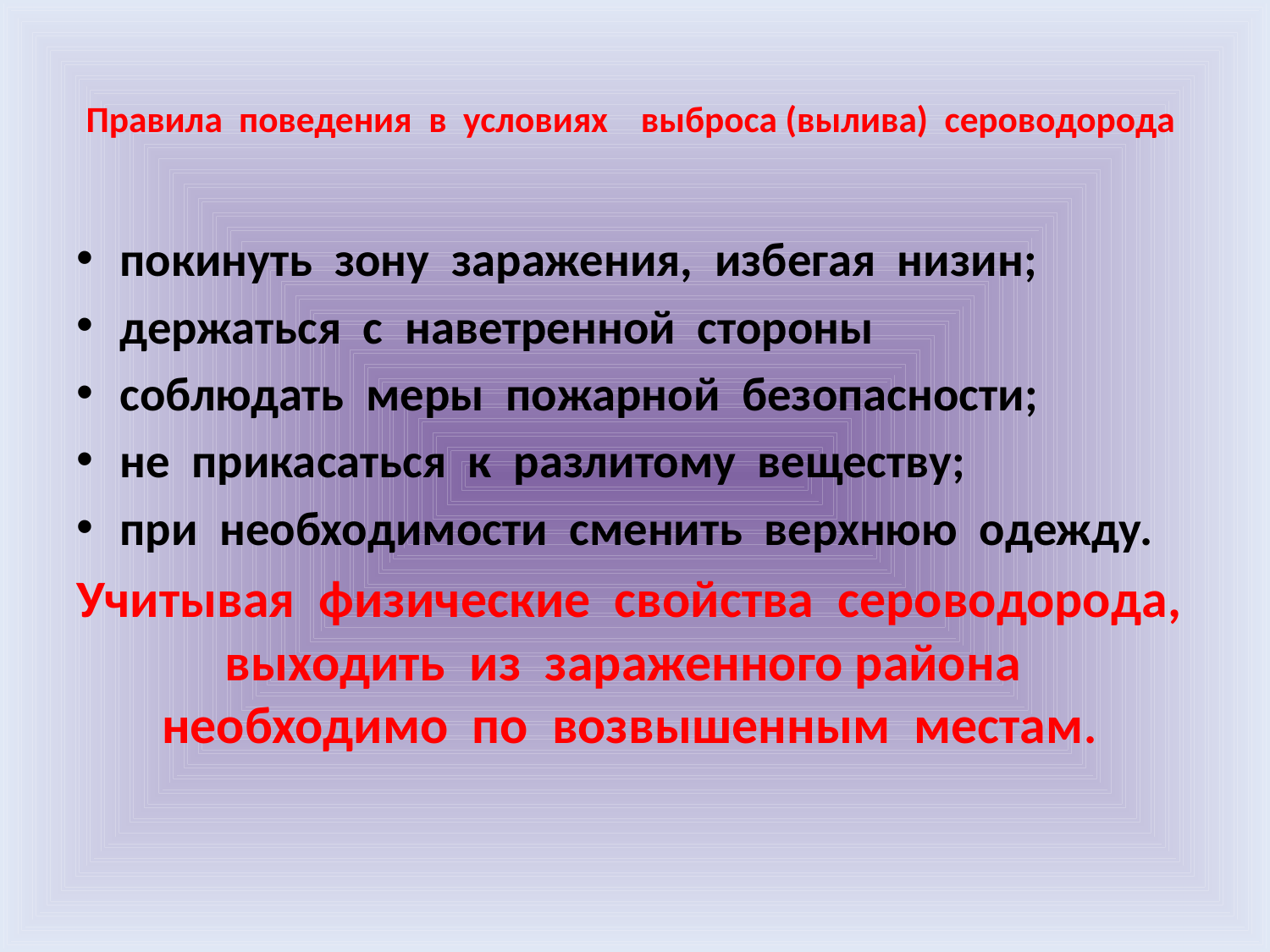

# Правила  поведения  в  условиях    выброса (вылива)  сероводорода
покинуть  зону  заражения,  избегая  низин;
держаться  с  наветренной  стороны
соблюдать  меры  пожарной  безопасности;
не  прикасаться  к  разлитому  веществу;
при  необходимости  сменить  верхнюю  одежду.
Учитывая  физические  свойства  сероводорода,  выходить  из  зараженного района   необходимо  по  возвышенным  местам.